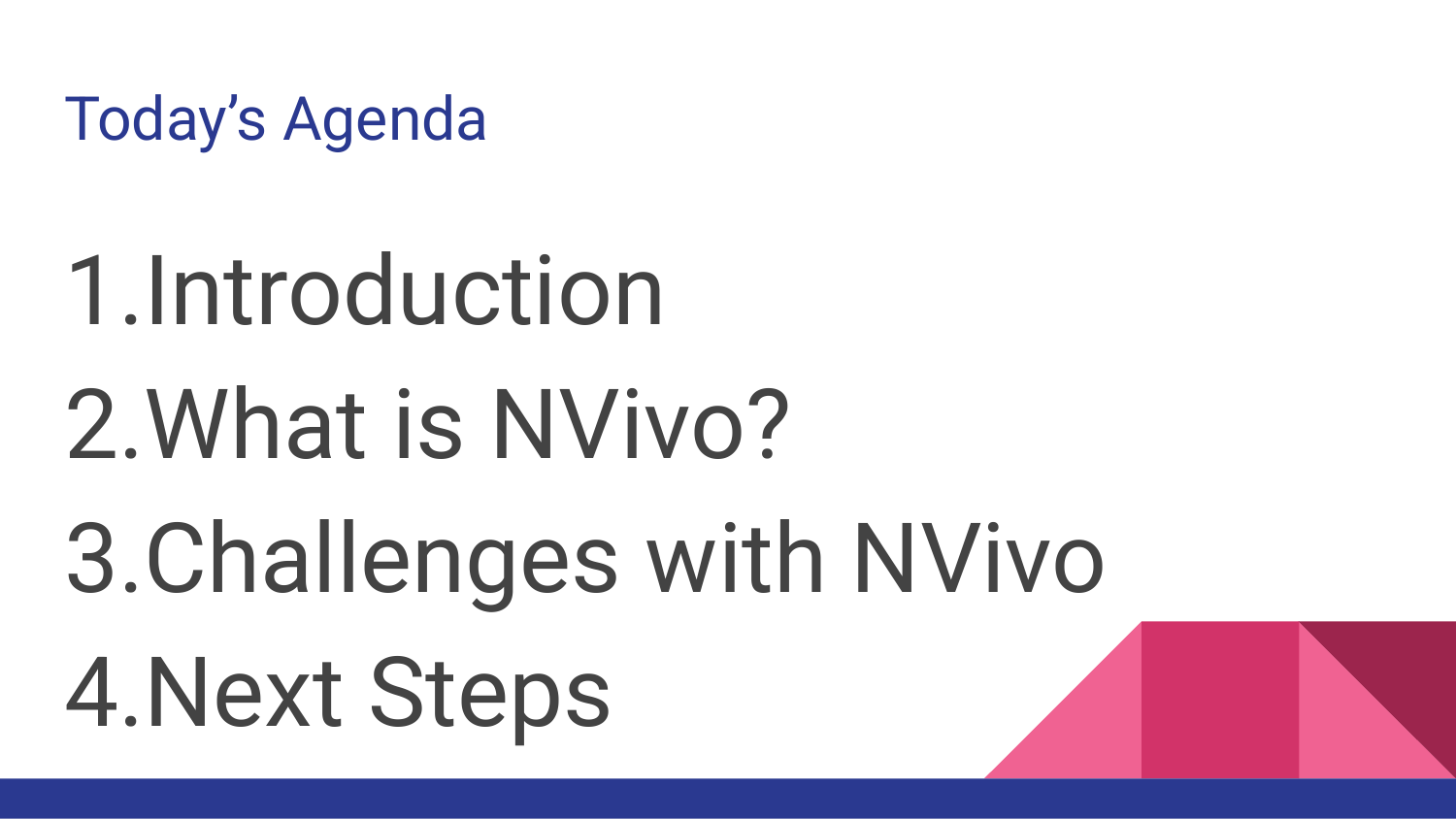

# Today’s Agenda
Introduction
What is NVivo?
Challenges with NVivo
Next Steps